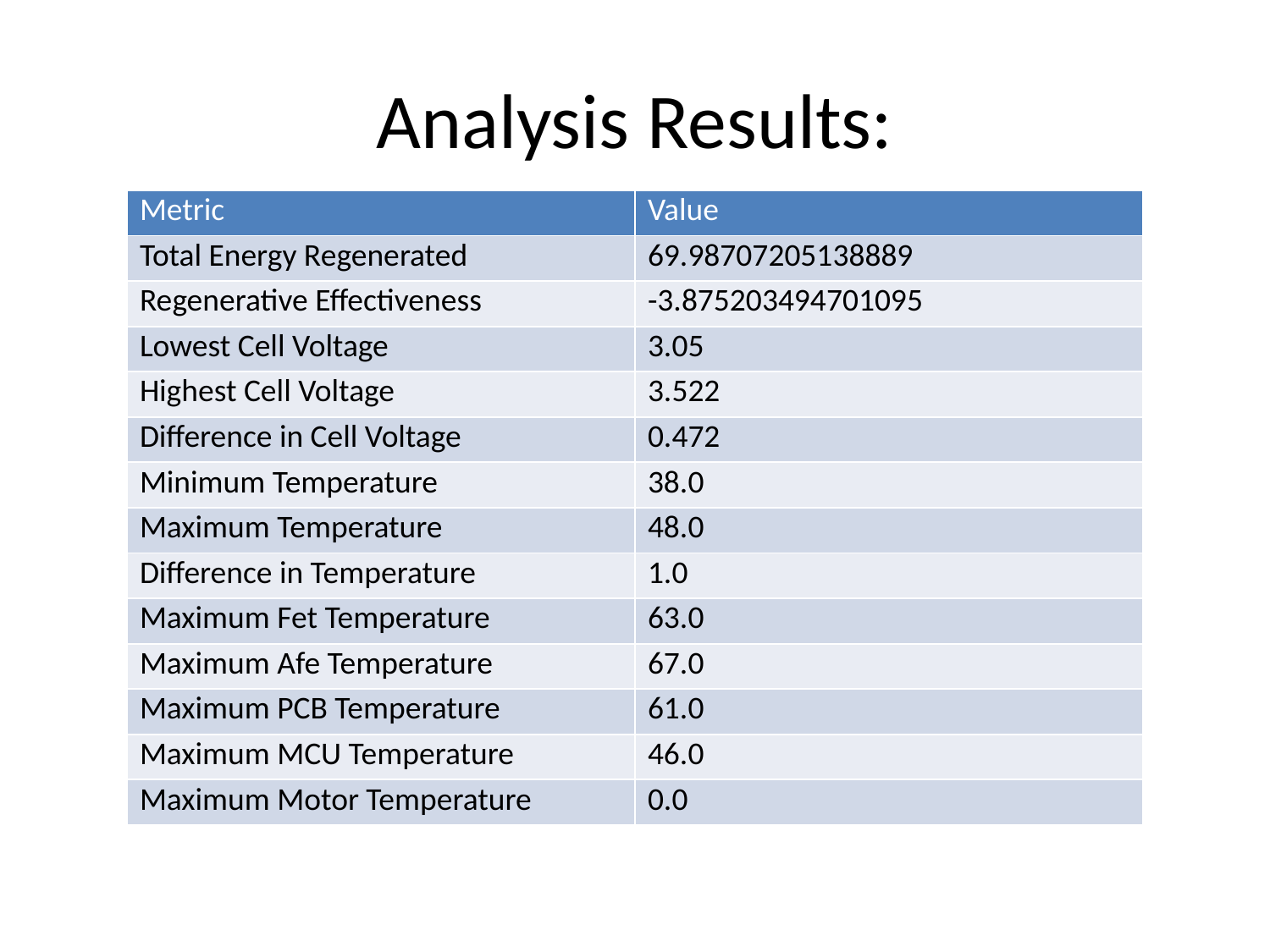

# Analysis Results:
| Metric | Value |
| --- | --- |
| Total Energy Regenerated | 69.98707205138889 |
| Regenerative Effectiveness | -3.875203494701095 |
| Lowest Cell Voltage | 3.05 |
| Highest Cell Voltage | 3.522 |
| Difference in Cell Voltage | 0.472 |
| Minimum Temperature | 38.0 |
| Maximum Temperature | 48.0 |
| Difference in Temperature | 1.0 |
| Maximum Fet Temperature | 63.0 |
| Maximum Afe Temperature | 67.0 |
| Maximum PCB Temperature | 61.0 |
| Maximum MCU Temperature | 46.0 |
| Maximum Motor Temperature | 0.0 |